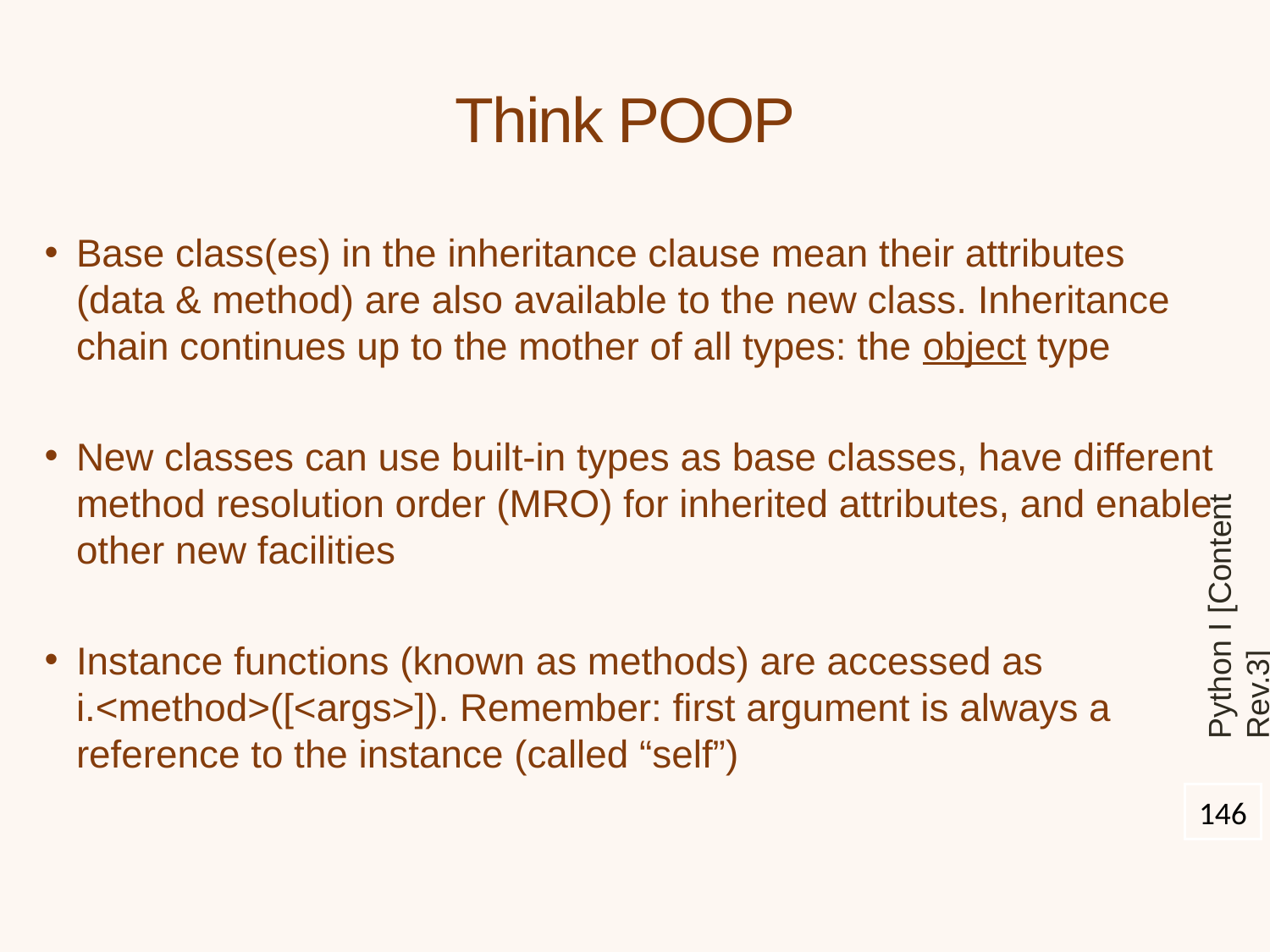

# Think POOP
Base class(es) in the inheritance clause mean their attributes (data & method) are also available to the new class. Inheritance chain continues up to the mother of all types: the object type

New classes can use built-in types as base classes, have different method resolution order (MRO) for inherited attributes, and enable other new facilities

Instance functions (known as methods) are accessed as i.<method>([<args>]). Remember: first argument is always a reference to the instance (called “self”)

Python I [Content Rev.3]
146